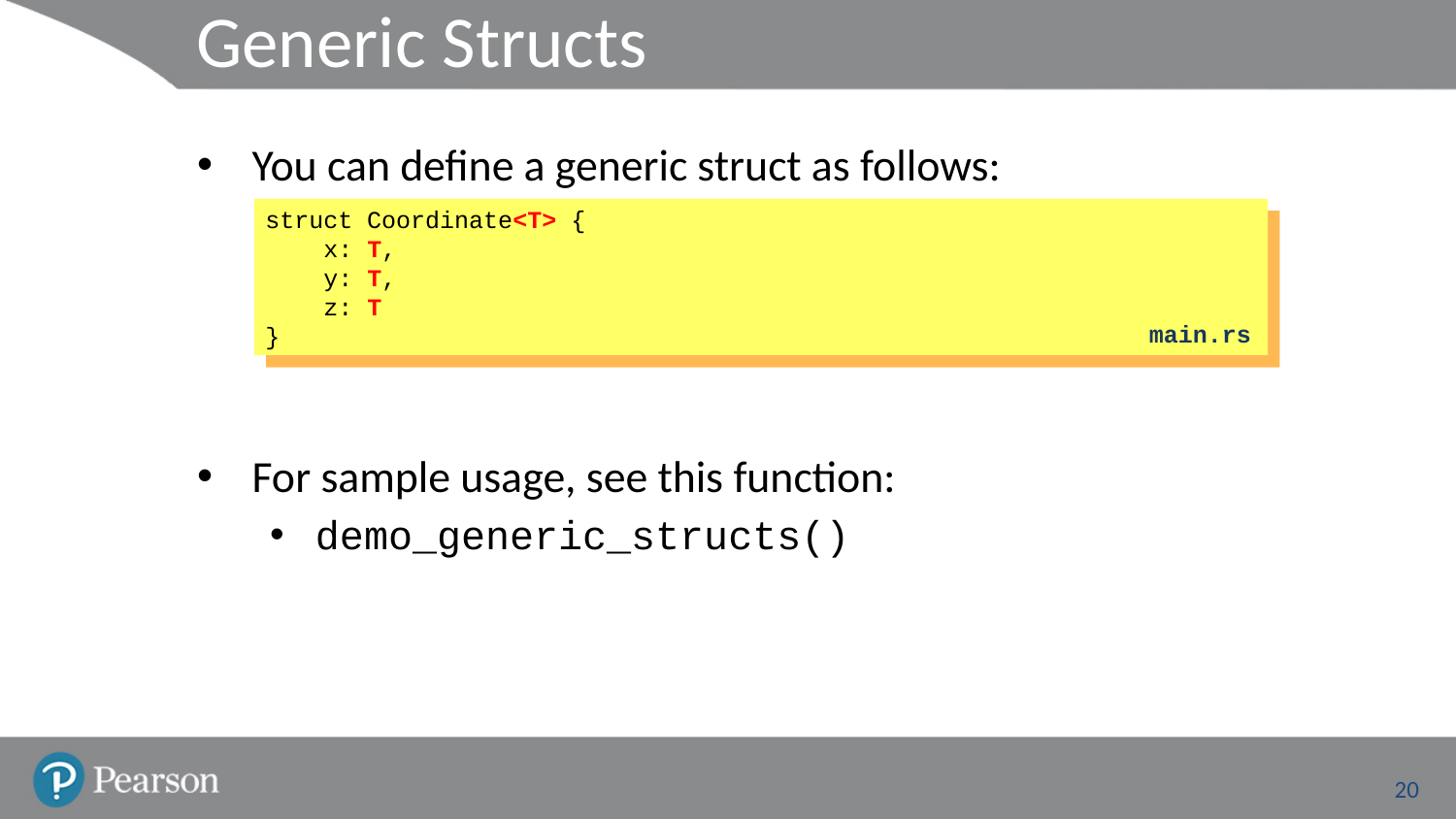

# Generic Structs
You can define a generic struct as follows:

For sample usage, see this function:
demo_generic_structs()
struct Coordinate<T> {
    x: T,
    y: T,
    z: T
}
main.rs
20